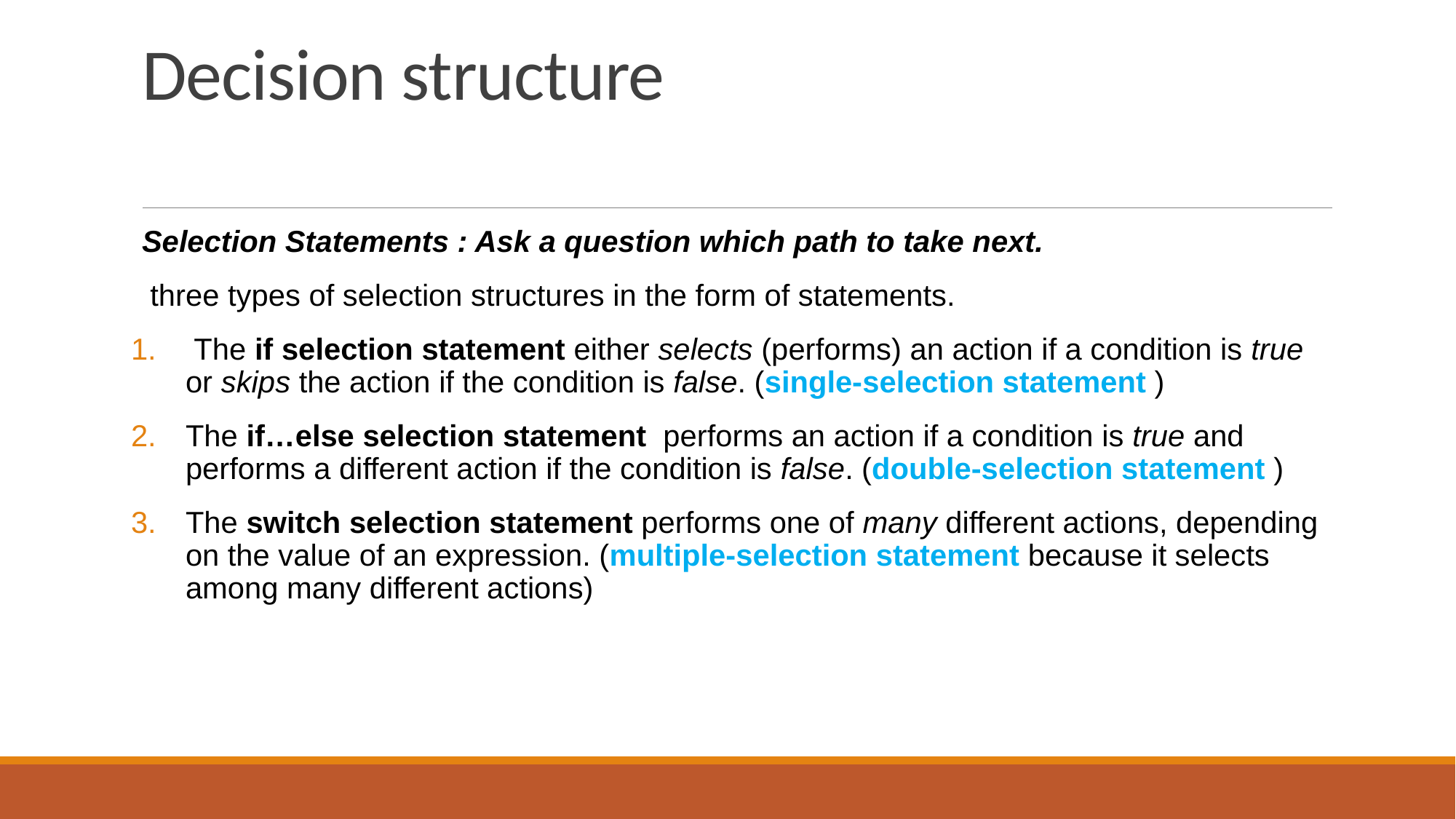

# Decision structure
Selection Statements : Ask a question which path to take next.
 three types of selection structures in the form of statements.
 The if selection statement either selects (performs) an action if a condition is true or skips the action if the condition is false. (single-selection statement )
The if…else selection statement  performs an action if a condition is true and performs a different action if the condition is false. (double-selection statement )
The switch selection statement performs one of many different actions, depending on the value of an expression. (multiple-selection statement because it selects among many different actions)